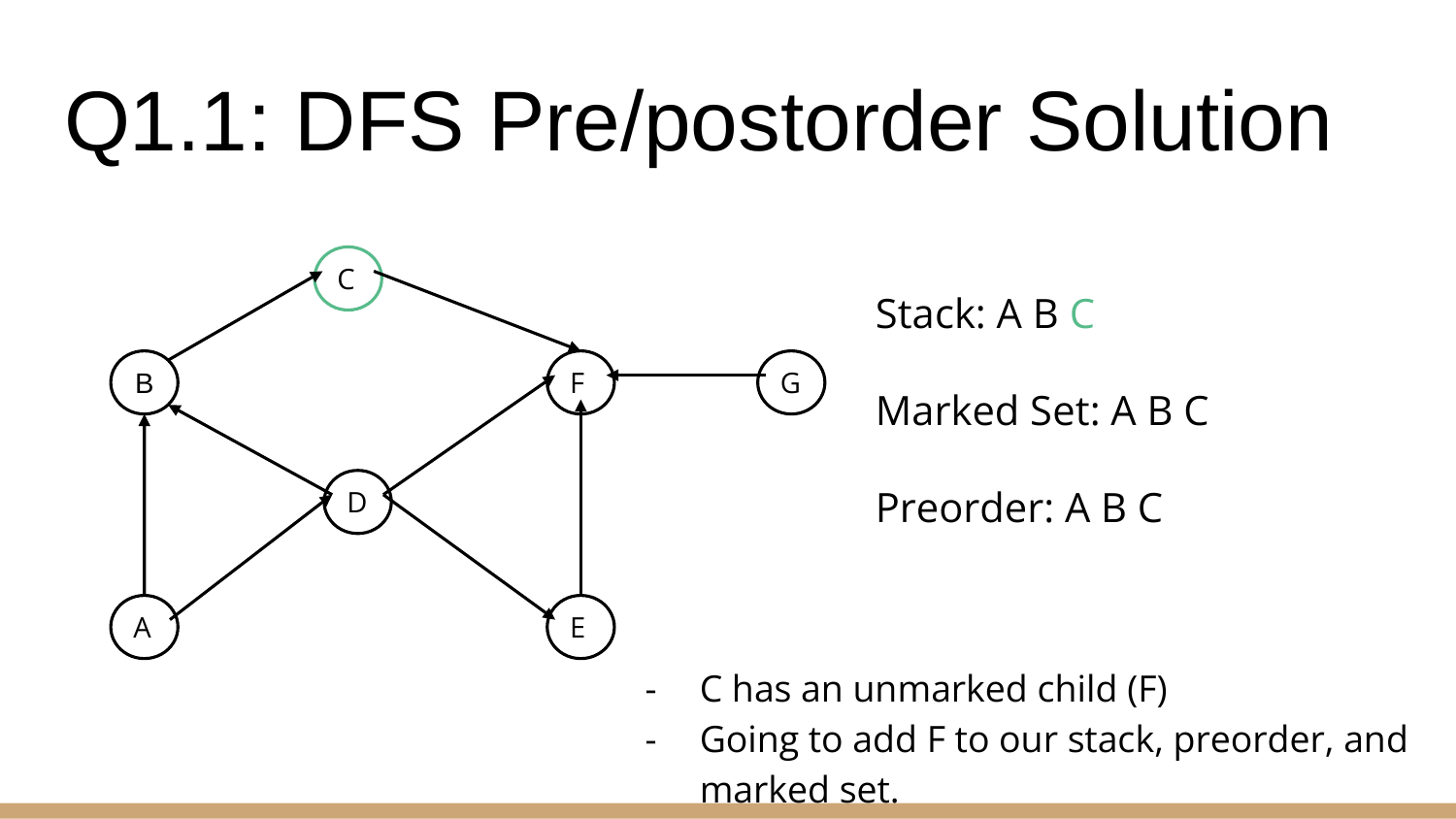

# Q1.1: DFS Pre/postorder Solution

C
B

F

G

D

A

E
Stack: A B C

Marked Set: A B C

Preorder: A B C

C has an unmarked child (F)
Going to add F to our stack, preorder, and marked set.